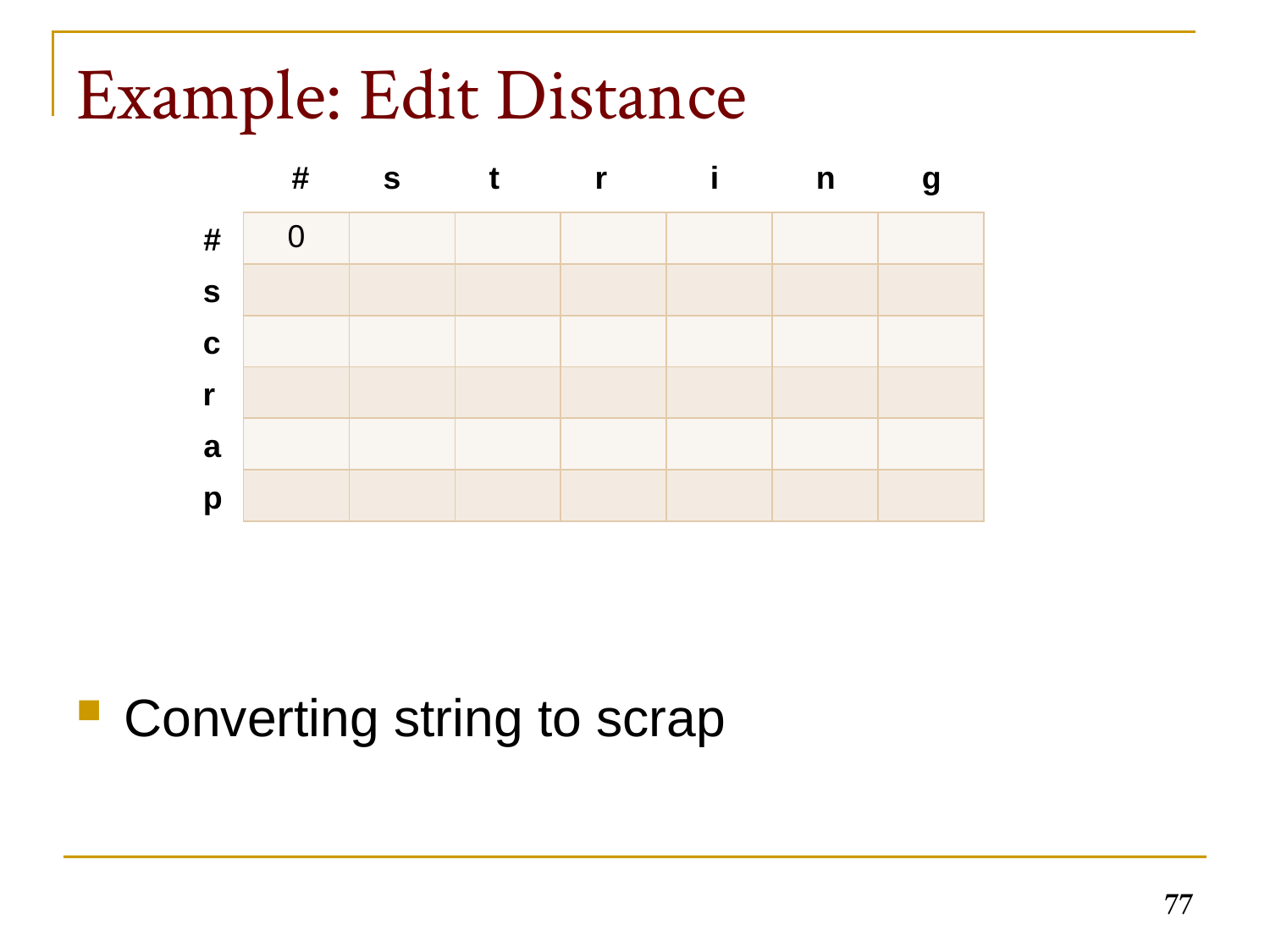

# Example: Edit Distance
#
s
t
r
i
n
g
| 0 |  |  |  |  |  |  |
| --- | --- | --- | --- | --- | --- | --- |
|  |  |  |  |  |  |  |
|  |  |  |  |  |  |  |
|  |  |  |  |  |  |  |
|  |  |  |  |  |  |  |
|  |  |  |  |  |  |  |
#
s
c
r
a
p
Converting string to scrap
77